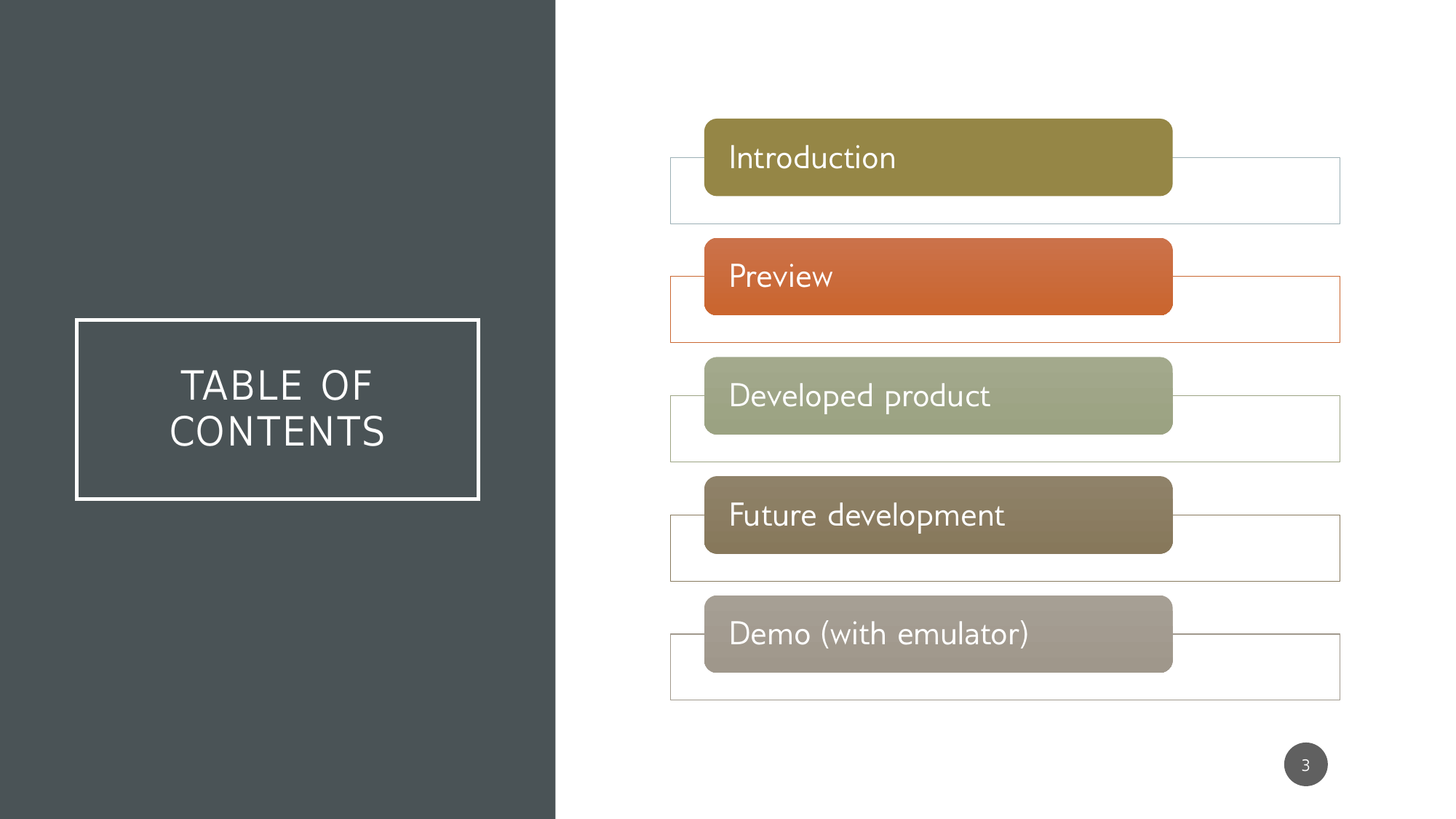

Introduction
Preview
Developed product
Future development
Demo (with emulator)
# TABLE OF CONTENTS
3